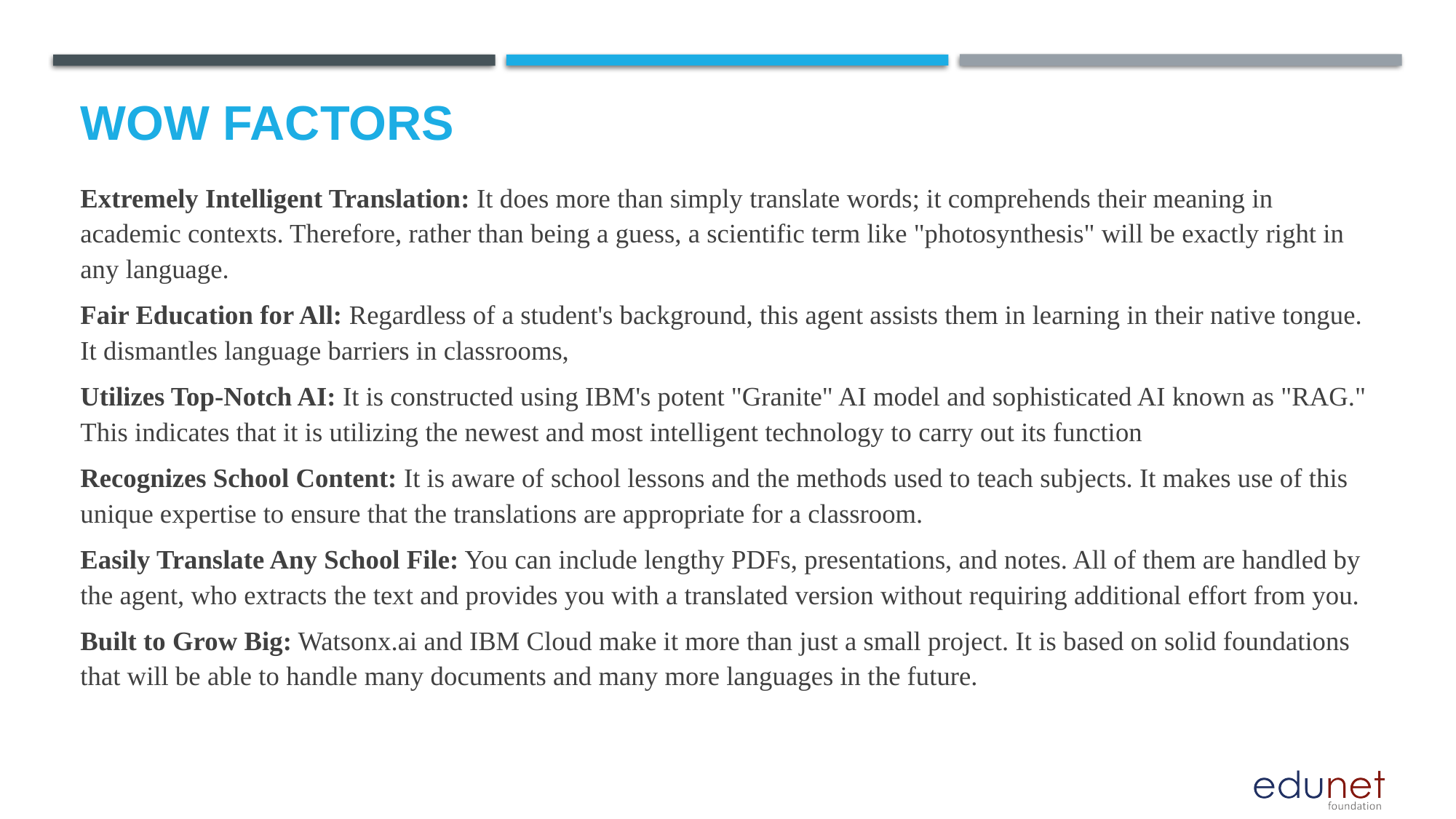

# Wow factors
Extremely Intelligent Translation: It does more than simply translate words; it comprehends their meaning in academic contexts. Therefore, rather than being a guess, a scientific term like "photosynthesis" will be exactly right in any language.
Fair Education for All: Regardless of a student's background, this agent assists them in learning in their native tongue. It dismantles language barriers in classrooms,
Utilizes Top-Notch AI: It is constructed using IBM's potent "Granite" AI model and sophisticated AI known as "RAG." This indicates that it is utilizing the newest and most intelligent technology to carry out its function
Recognizes School Content: It is aware of school lessons and the methods used to teach subjects. It makes use of this unique expertise to ensure that the translations are appropriate for a classroom.
Easily Translate Any School File: You can include lengthy PDFs, presentations, and notes. All of them are handled by the agent, who extracts the text and provides you with a translated version without requiring additional effort from you.
Built to Grow Big: Watsonx.ai and IBM Cloud make it more than just a small project. It is based on solid foundations that will be able to handle many documents and many more languages in the future.